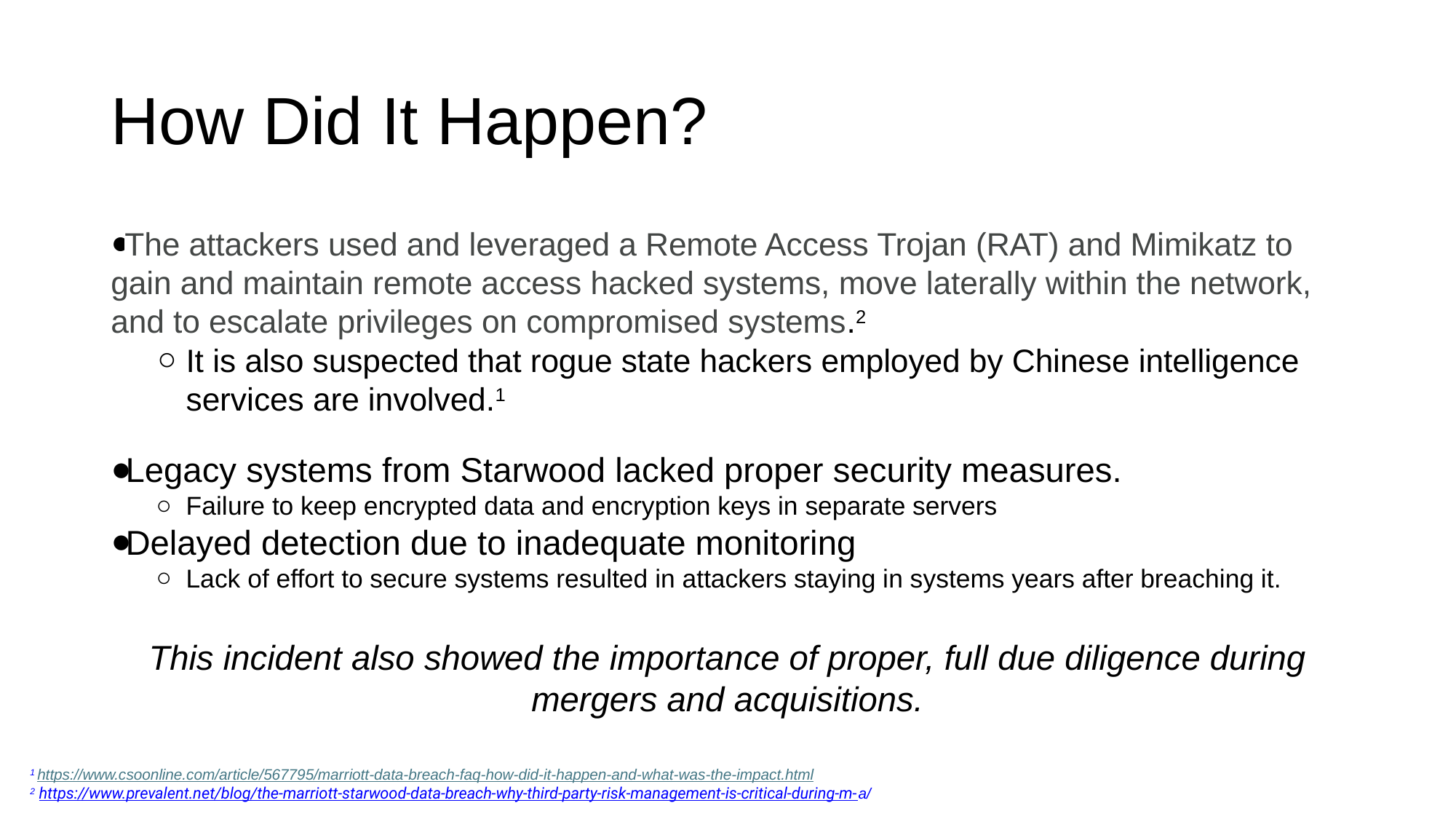

# How Did It Happen?
The attackers used and leveraged a Remote Access Trojan (RAT) and Mimikatz to gain and maintain remote access hacked systems, move laterally within the network, and to escalate privileges on compromised systems.2
It is also suspected that rogue state hackers employed by Chinese intelligence services are involved.1

Legacy systems from Starwood lacked proper security measures.
Failure to keep encrypted data and encryption keys in separate servers
Delayed detection due to inadequate monitoring
Lack of effort to secure systems resulted in attackers staying in systems years after breaching it.
This incident also showed the importance of proper, full due diligence during mergers and acquisitions.
1 https://www.csoonline.com/article/567795/marriott-data-breach-faq-how-did-it-happen-and-what-was-the-impact.html
2 https://www.prevalent.net/blog/the-marriott-starwood-data-breach-why-third-party-risk-management-is-critical-during-m-a/